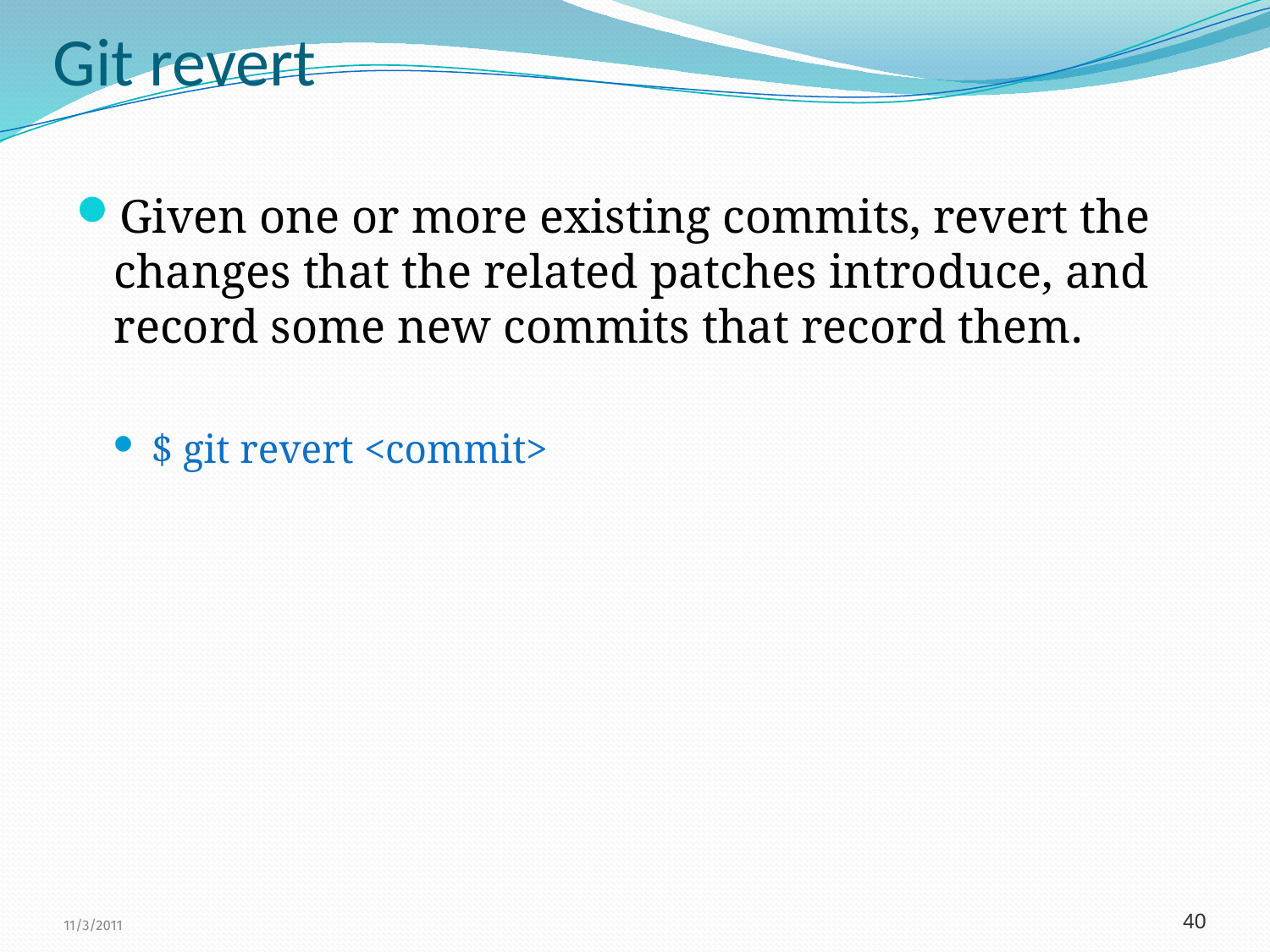

# Git revert
Given one or more existing commits, revert the changes that the related patches introduce, and record some new commits that record them.

$ git revert <commit>
11/3/2011
40